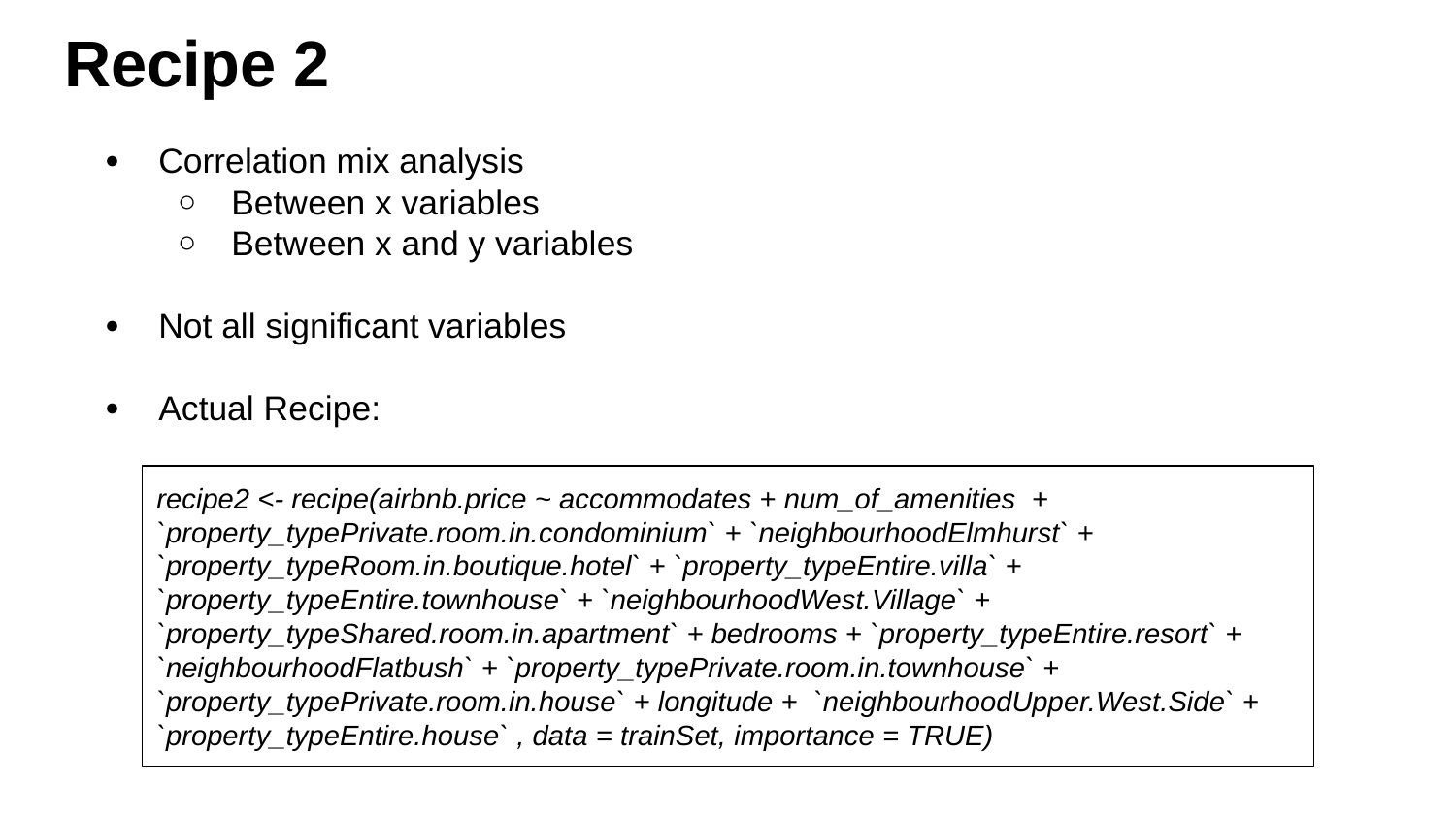

# Recipe 2
Correlation mix analysis
Between x variables
Between x and y variables

Not all significant variables

Actual Recipe:
recipe2 <- recipe(airbnb.price ~ accommodates + num_of_amenities  + `property_typePrivate.room.in.condominium` + `neighbourhoodElmhurst` + `property_typeRoom.in.boutique.hotel` + `property_typeEntire.villa` + `property_typeEntire.townhouse` + `neighbourhoodWest.Village` + `property_typeShared.room.in.apartment` + bedrooms + `property_typeEntire.resort` + `neighbourhoodFlatbush` + `property_typePrivate.room.in.townhouse` + `property_typePrivate.room.in.house` + longitude +  `neighbourhoodUpper.West.Side` + `property_typeEntire.house` , data = trainSet, importance = TRUE)